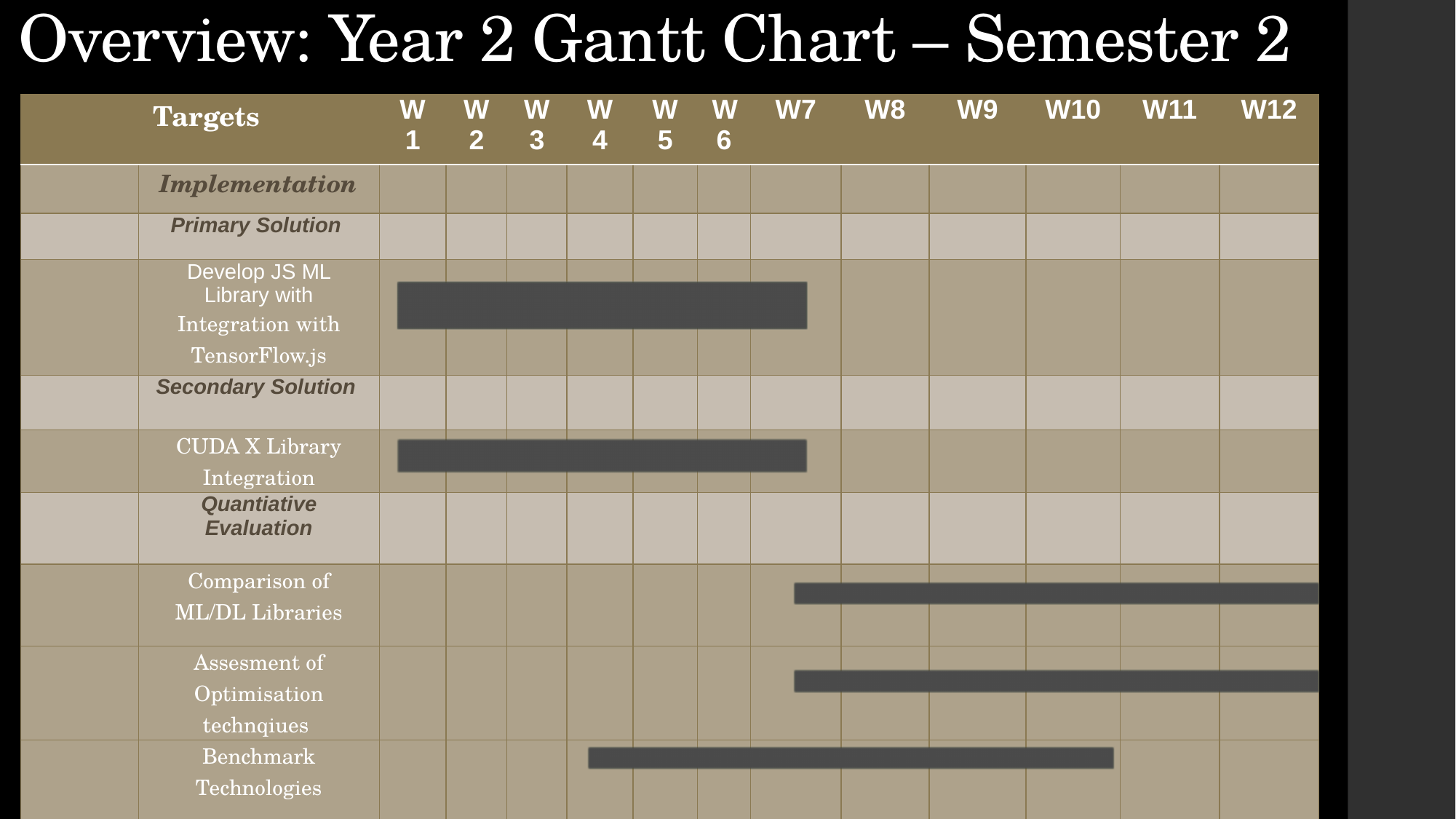

# Overview: Year 2 Gantt Chart – Semester 2
|  | Targets | W1 | W2 | W3 | W4 | W5 | W6 | W7 | W8 | W9 | W10 | W11 | W12 |
| --- | --- | --- | --- | --- | --- | --- | --- | --- | --- | --- | --- | --- | --- |
|  | Implementation |  |  |  |  |  |  |  |  |  |  |  |  |
|  | Primary Solution |  |  |  |  |  |  |  |  |  |  |  |  |
|  | Develop JS ML Library with Integration with TensorFlow.js |  |  |  |  |  |  |  |  |  |  |  |  |
|  | Secondary Solution |  |  |  |  |  |  |  |  |  |  |  |  |
|  | CUDA X Library Integration |  |  |  |  |  |  |  |  |  |  |  |  |
|  | Quantiative Evaluation |  |  |  |  |  |  |  |  |  |  |  |  |
|  | Comparison of ML/DL Libraries |  |  |  |  |  |  |  |  |  |  |  |  |
|  | Assesment of Optimisation technqiues |  |  |  |  |  |  |  |  |  |  |  |  |
|  | Benchmark Technologies |  |  |  |  |  |  |  |  |  |  |  |  |